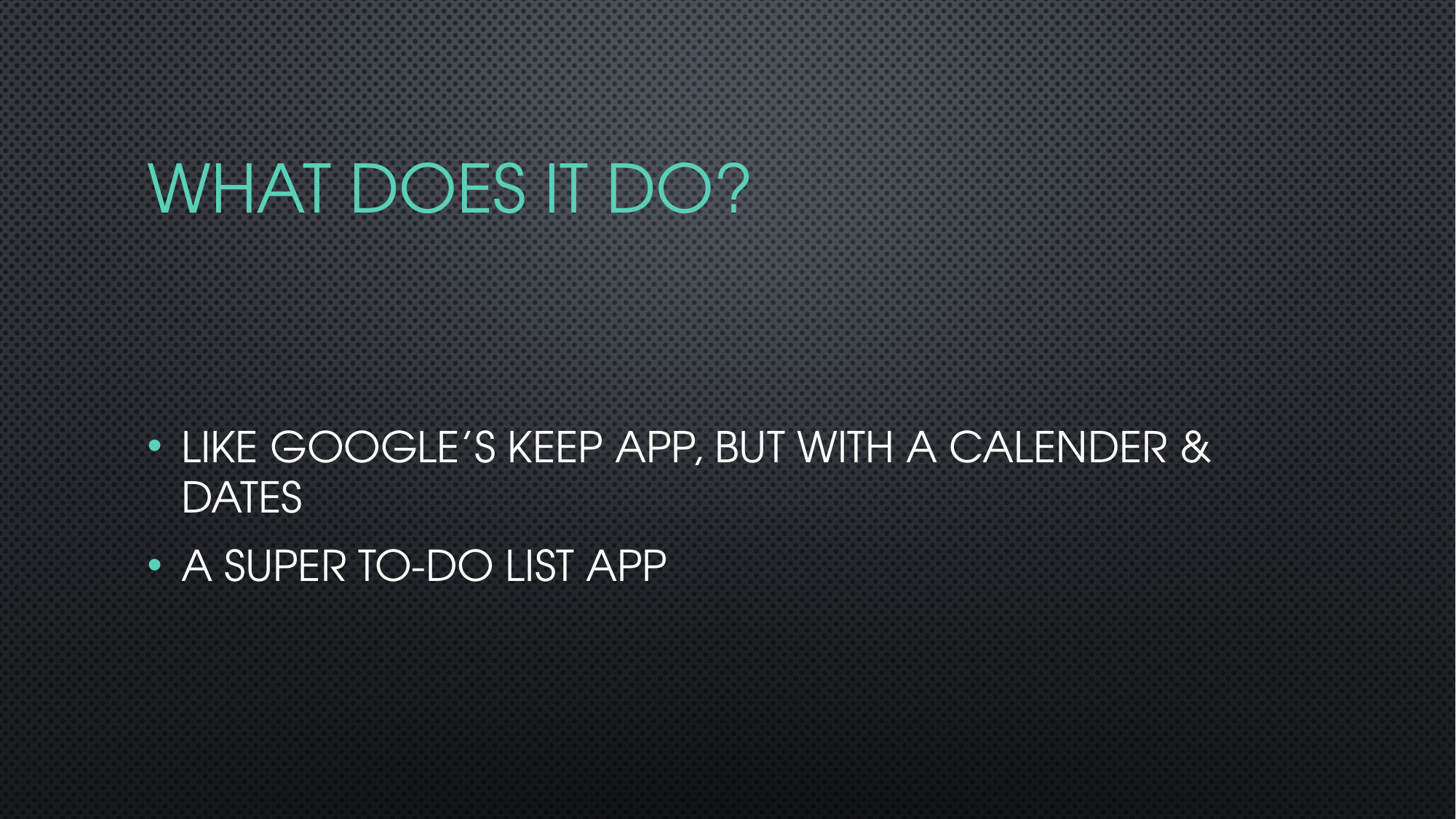

# What does it do?
Like google’s Keep app, but with a CALENDER & dates
A super TO-DO list app